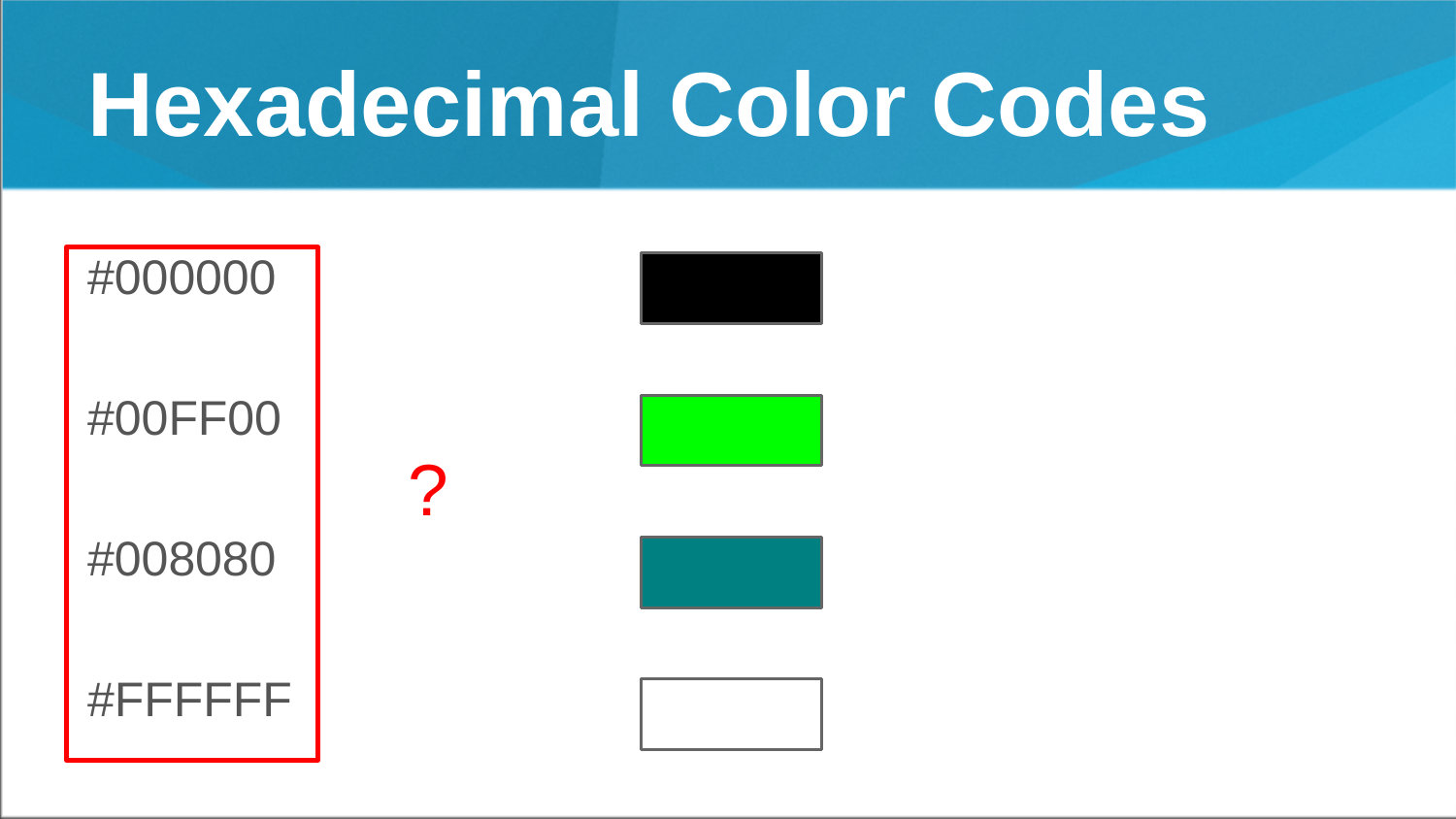

# Hexadecimal Color Codes
#000000

#00FF00

#008080

#FFFFFF

?